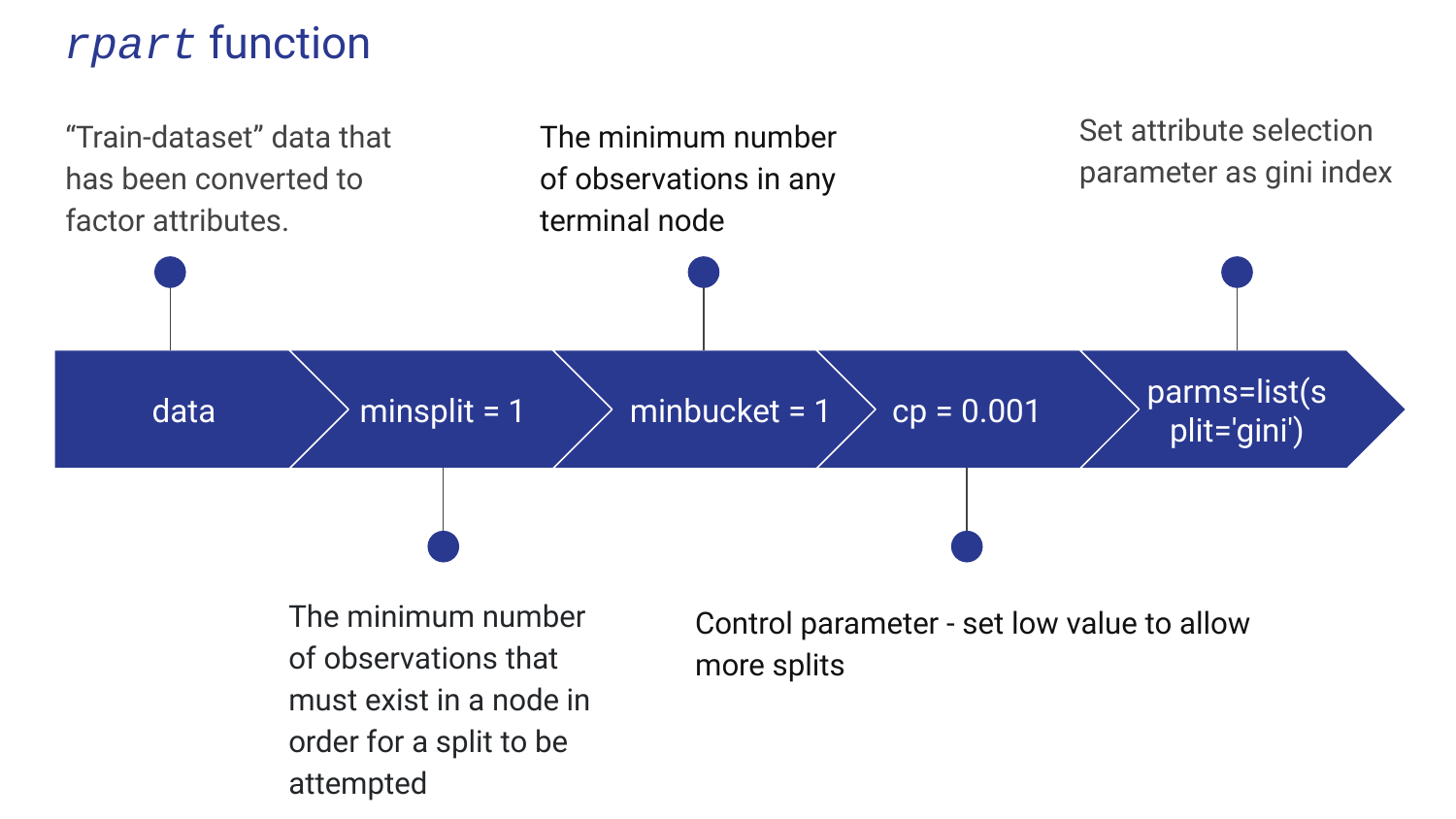

rpart function
Set attribute selection parameter as gini index
“Train-dataset” data that has been converted to factor attributes.
The minimum number of observations in any terminal node

data
minsplit = 1
 minbucket = 1
cp = 0.001
parms=list(split='gini')

The minimum number of observations that must exist in a node in order for a split to be attempted
Control parameter - set low value to allow more splits